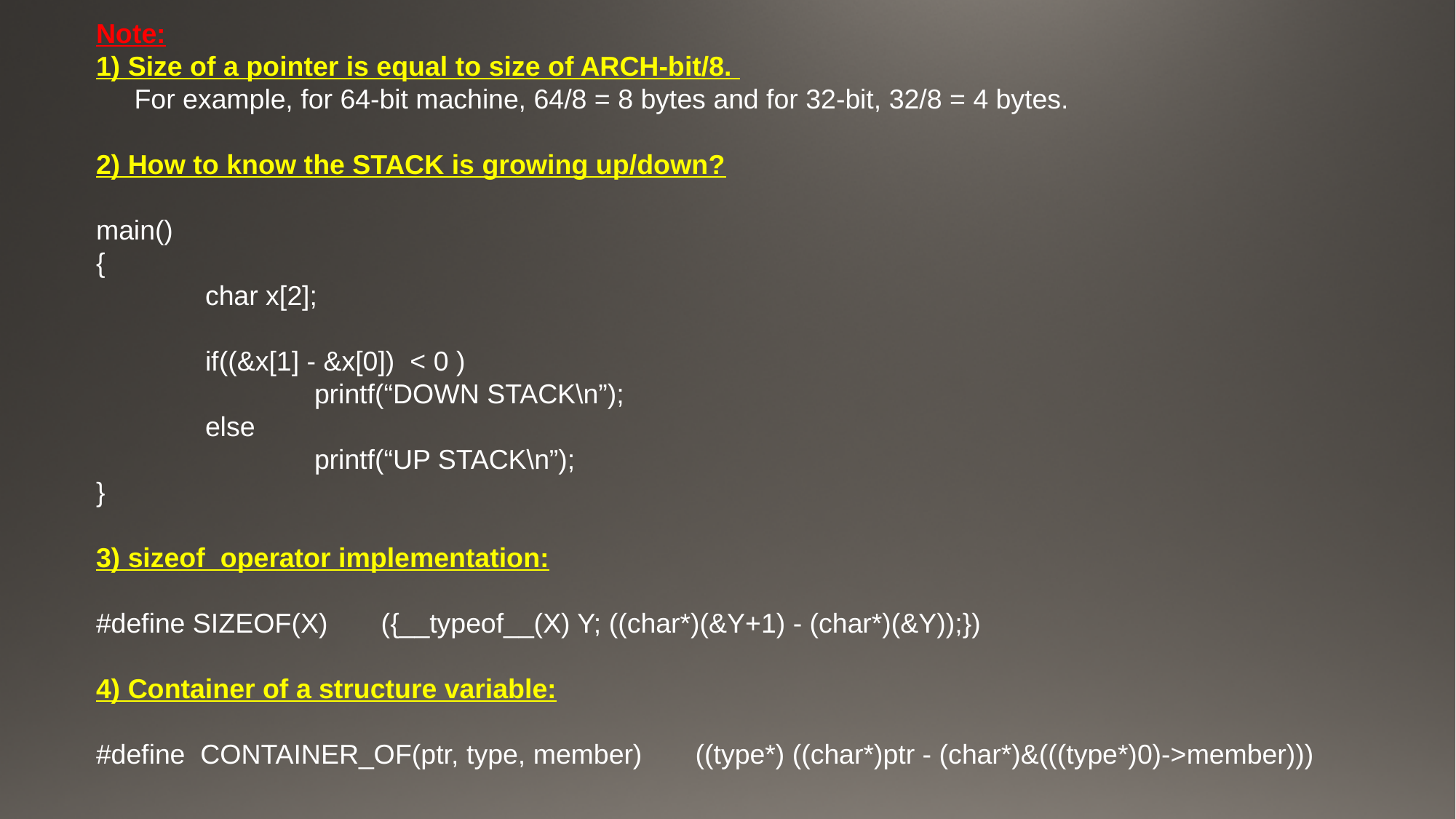

Note:
1) Size of a pointer is equal to size of ARCH-bit/8.
     For example, for 64-bit machine, 64/8 = 8 bytes and for 32-bit, 32/8 = 4 bytes.

2) How to know the STACK is growing up/down?

main()
{
	char x[2];

	if((&x[1] - &x[0])  < 0 )
		printf(“DOWN STACK\n”);
	else
		printf(“UP STACK\n”);
}

3) sizeof  operator implementation:

#define SIZEOF(X)       ({__typeof__(X) Y; ((char*)(&Y+1) - (char*)(&Y));})

4) Container of a structure variable:

#define  CONTAINER_OF(ptr, type, member)       ((type*) ((char*)ptr - (char*)&(((type*)0)->member)))